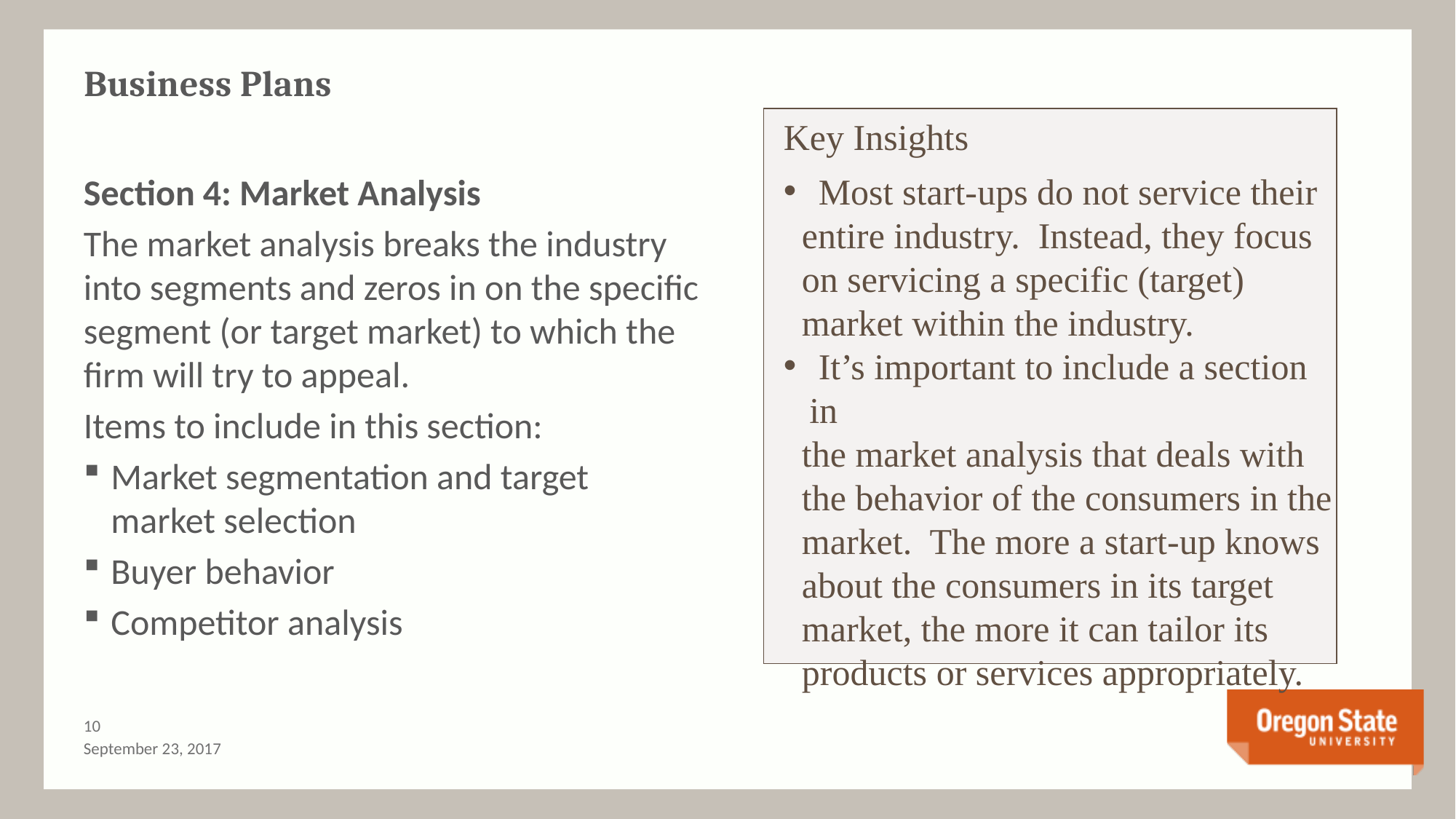

# Business Plans

Key Insights
 Most start-ups do not service their
  entire industry.  Instead, they focus
  on servicing a specific (target)
  market within the industry.
 It’s important to include a section in
  the market analysis that deals with
  the behavior of the consumers in the
  market.  The more a start-up knows
  about the consumers in its target
  market, the more it can tailor its
  products or services appropriately.

Section 4: Market Analysis
The market analysis breaks the industry into segments and zeros in on the specific segment (or target market) to which the firm will try to appeal.
Items to include in this section:
Market segmentation and target market selection
Buyer behavior
Competitor analysis

10
September 23, 2017